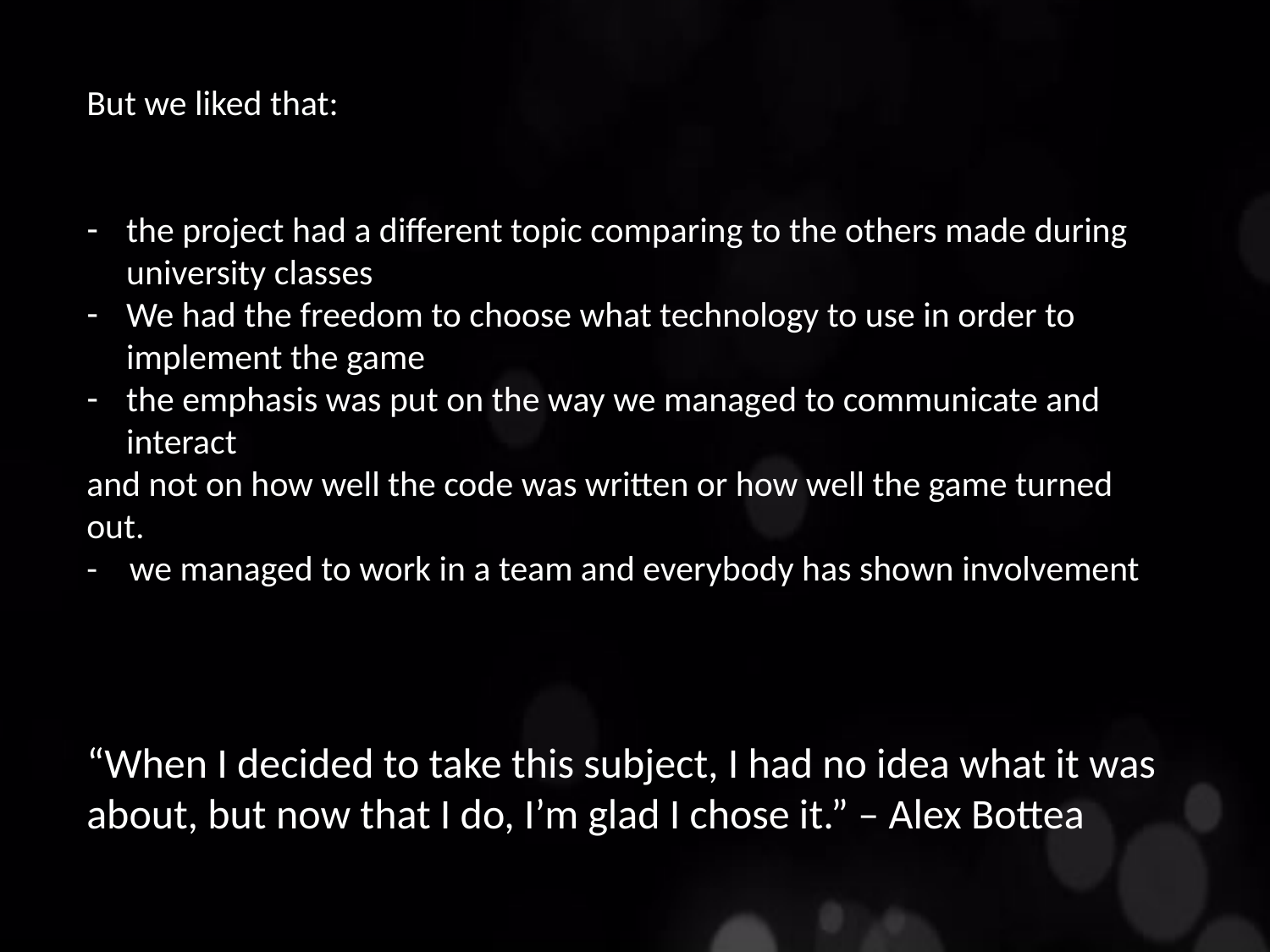

But we liked that:

the project had a different topic comparing to the others made during university classes
We had the freedom to choose what technology to use in order to implement the game
the emphasis was put on the way we managed to communicate and interact
and not on how well the code was written or how well the game turned out.
-    we managed to work in a team and everybody has shown involvement
“When I decided to take this subject, I had no idea what it was about, but now that I do, I’m glad I chose it.” – Alex Bottea